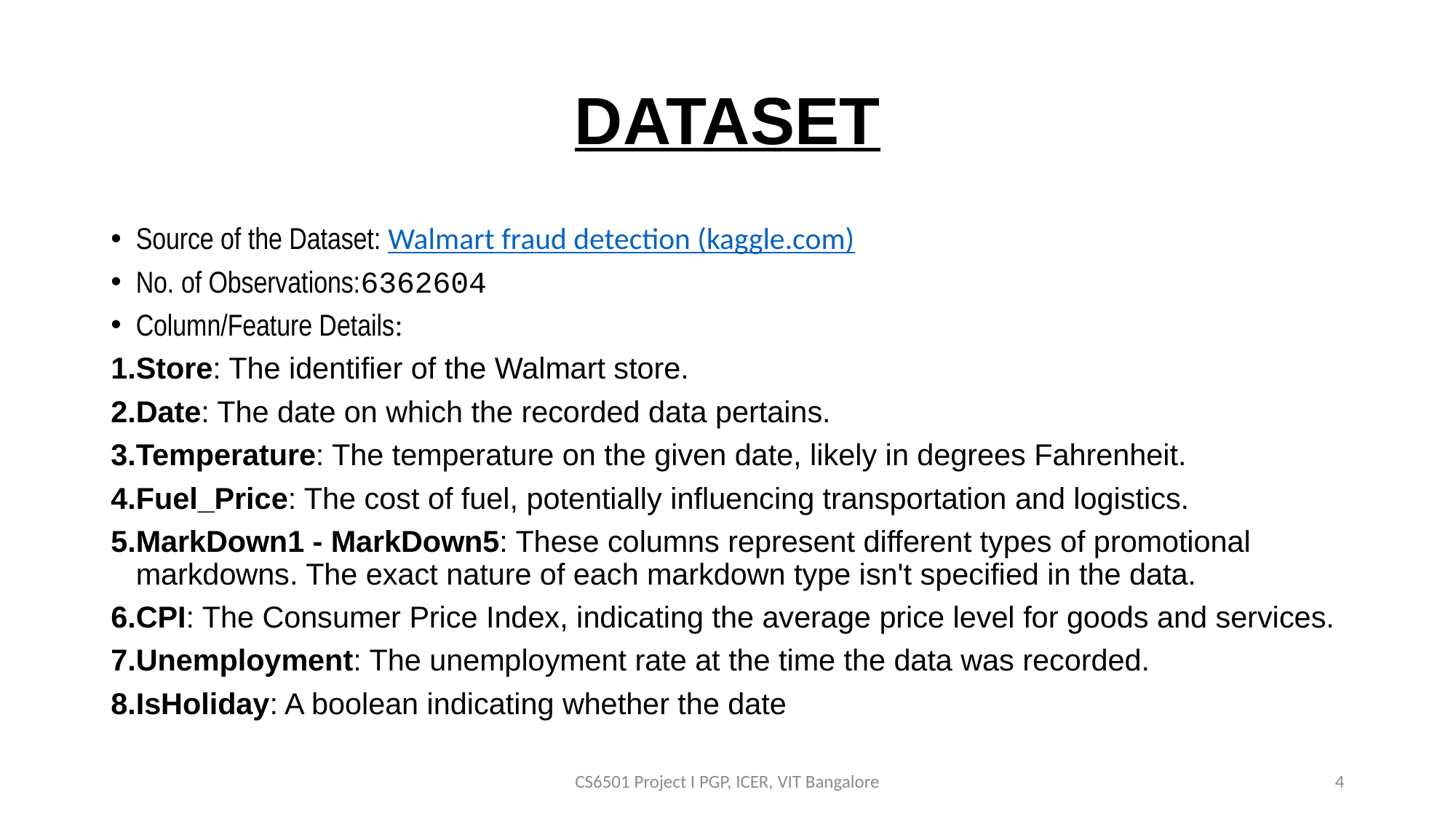

# DATASET
Source of the Dataset: Walmart fraud detection (kaggle.com)
No. of Observations:6362604
Column/Feature Details:
Store: The identifier of the Walmart store.
Date: The date on which the recorded data pertains.
Temperature: The temperature on the given date, likely in degrees Fahrenheit.
Fuel_Price: The cost of fuel, potentially influencing transportation and logistics.
MarkDown1 - MarkDown5: These columns represent different types of promotional markdowns. The exact nature of each markdown type isn't specified in the data.
CPI: The Consumer Price Index, indicating the average price level for goods and services.
Unemployment: The unemployment rate at the time the data was recorded.
IsHoliday: A boolean indicating whether the date

CS6501 Project I PGP, ICER, VIT Bangalore
4